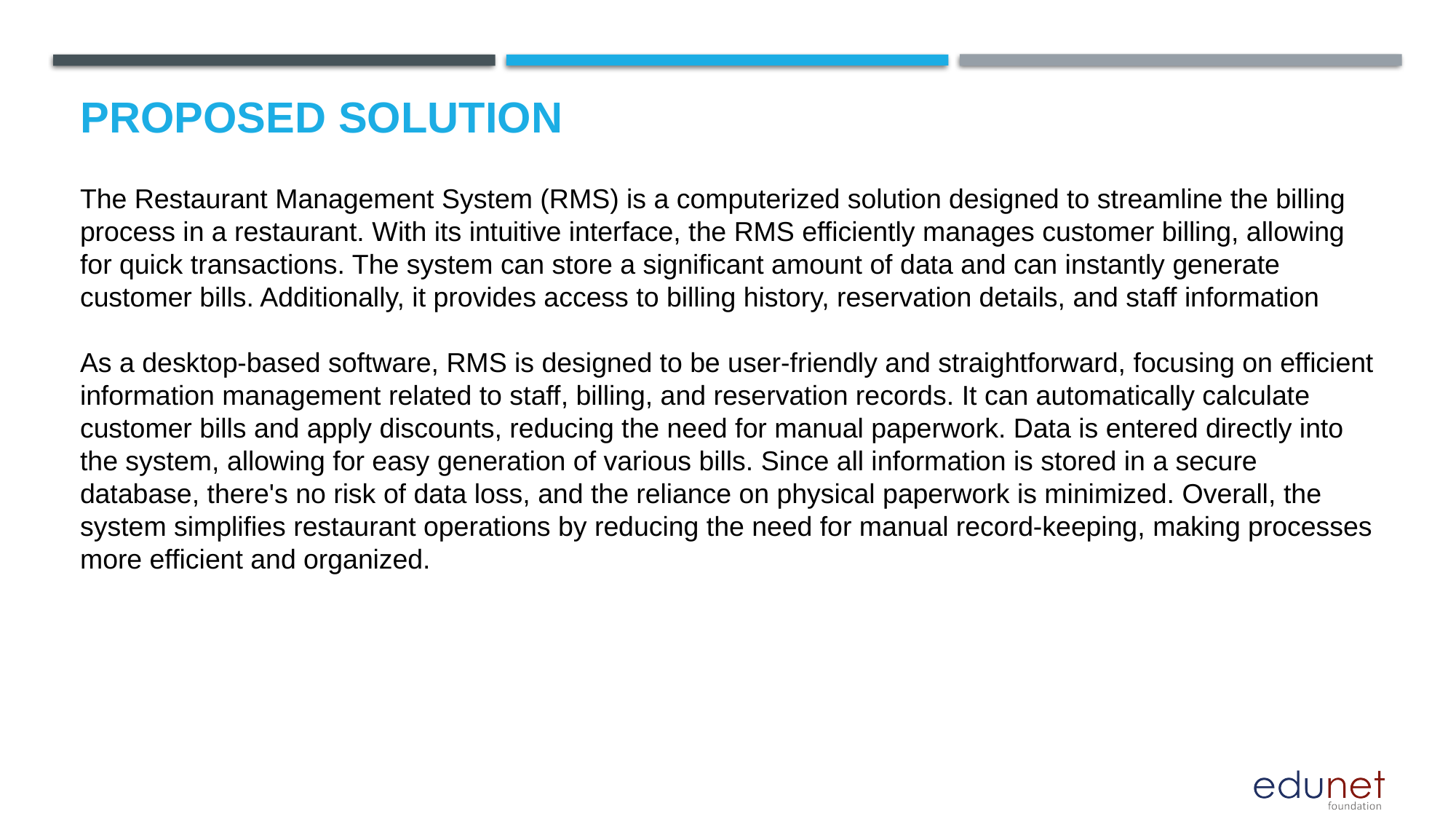

# Proposed Solution

The Restaurant Management System (RMS) is a computerized solution designed to streamline the billing process in a restaurant. With its intuitive interface, the RMS efficiently manages customer billing, allowing for quick transactions. The system can store a significant amount of data and can instantly generate customer bills. Additionally, it provides access to billing history, reservation details, and staff information

As a desktop-based software, RMS is designed to be user-friendly and straightforward, focusing on efficient information management related to staff, billing, and reservation records. It can automatically calculate customer bills and apply discounts, reducing the need for manual paperwork. Data is entered directly into the system, allowing for easy generation of various bills. Since all information is stored in a secure database, there's no risk of data loss, and the reliance on physical paperwork is minimized. Overall, the system simplifies restaurant operations by reducing the need for manual record-keeping, making processes more efficient and organized.